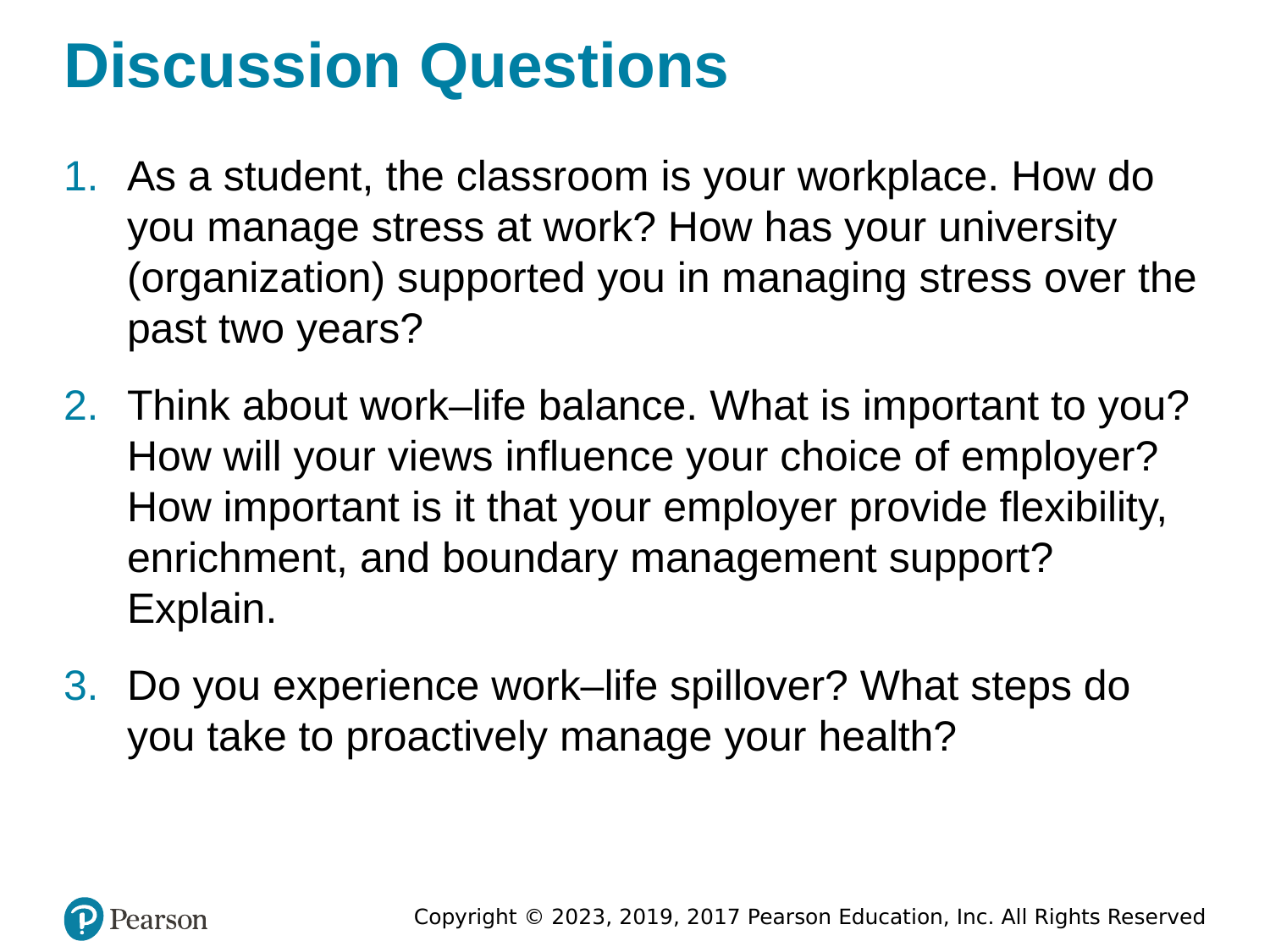

# Discussion Questions
As a student, the classroom is your workplace. How do you manage stress at work? How has your university (organization) supported you in managing stress over the past two years?
Think about work–life balance. What is important to you? How will your views influence your choice of employer? How important is it that your employer provide flexibility, enrichment, and boundary management support? Explain.
Do you experience work–life spillover? What steps do you take to proactively manage your health?